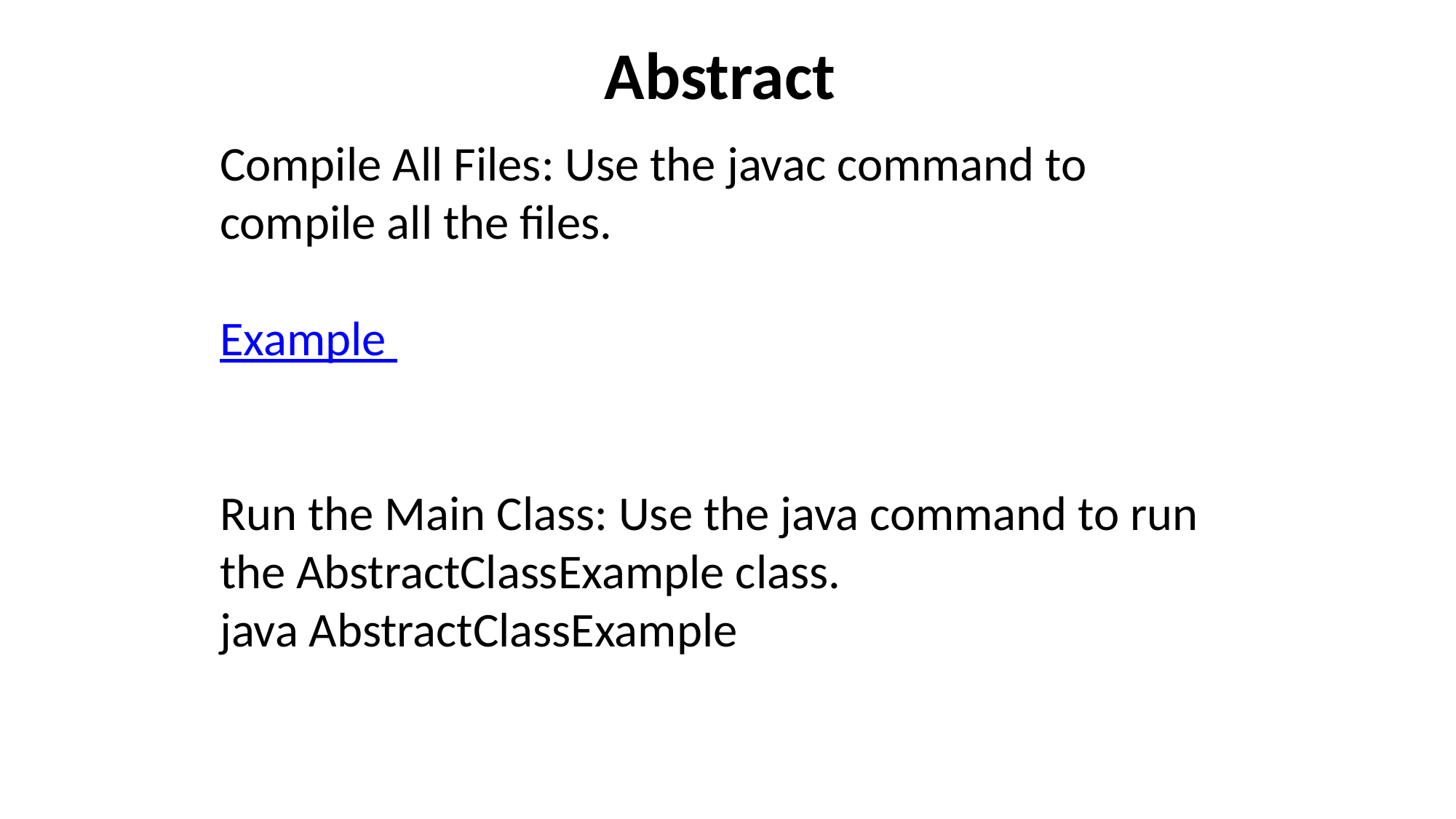

# Abstract
Compile All Files: Use the javac command to compile all the files.

Example

Run the Main Class: Use the java command to run the AbstractClassExample class.
java AbstractClassExample